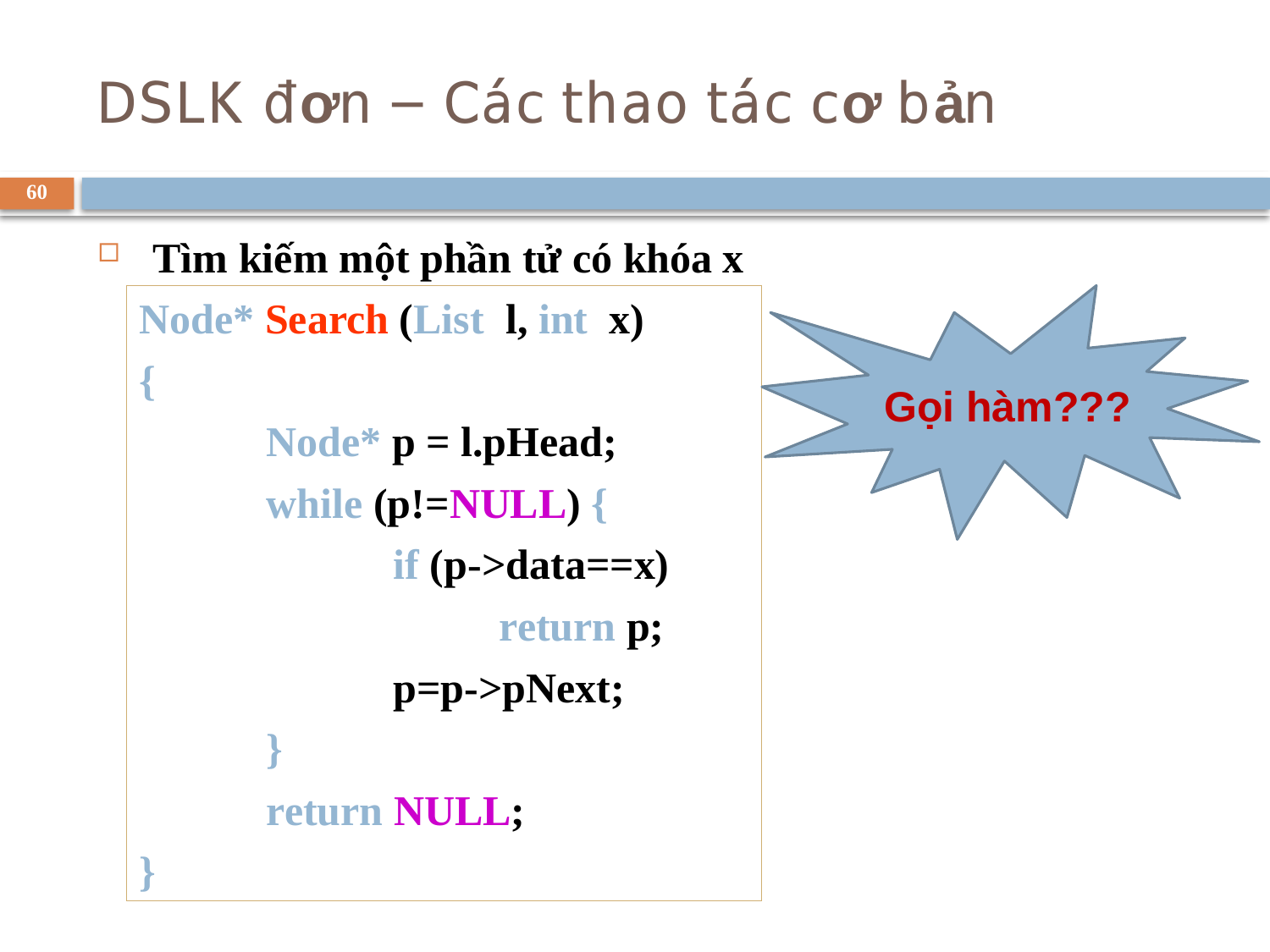

# DSLK đơn – Các thao tác cơ bản
60
Tìm kiếm một phần tử có khóa x

Node* Search (List  l, int  x)
{
	Node* p = l.pHead;
	while (p!=NULL) {
		if (p->data==x)
		          return p;
		p=p->pNext;
	}
	return NULL;
}
Gọi hàm???